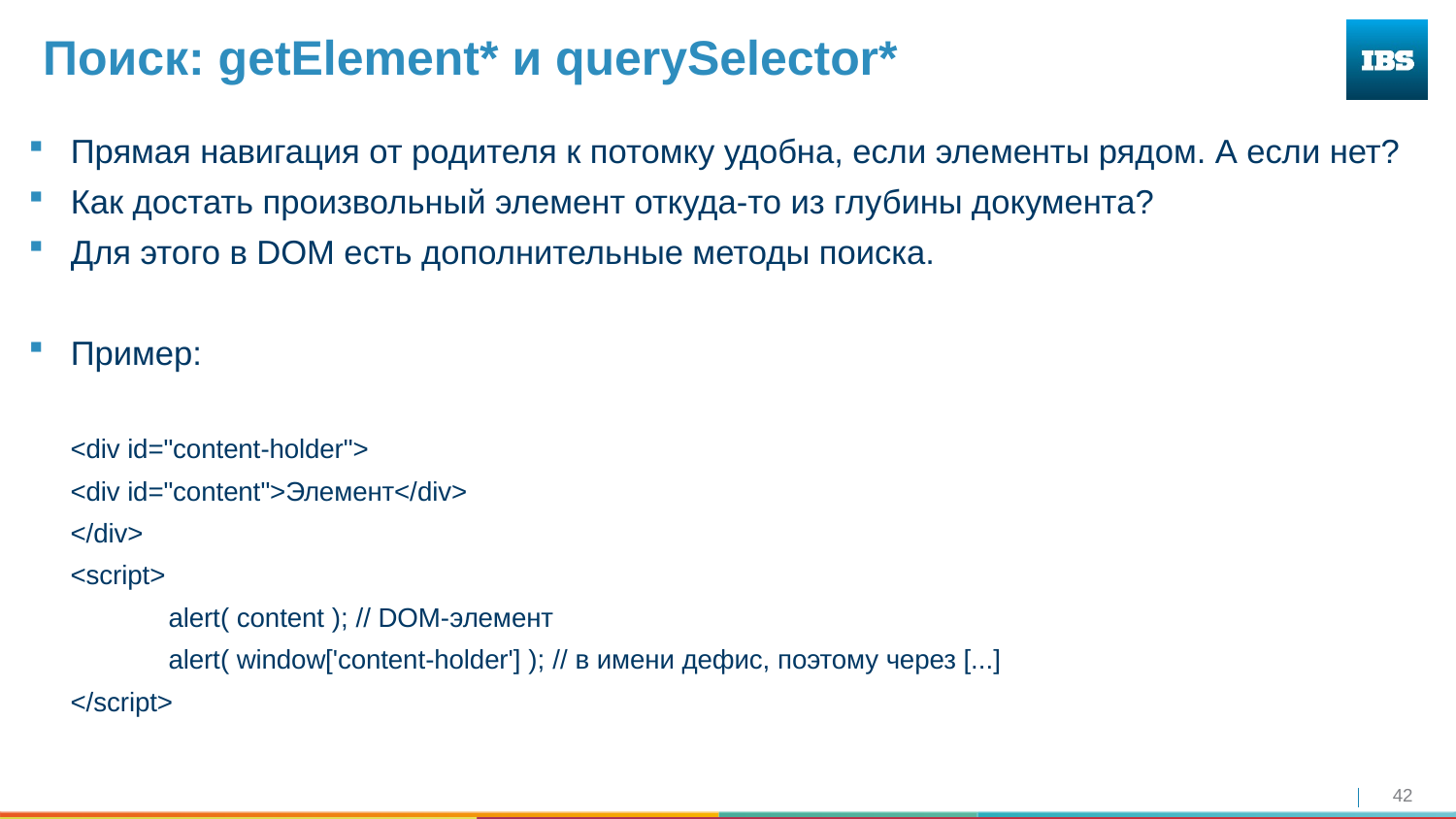

# Поиск: getElement* и querySelector*
Прямая навигация от родителя к потомку удобна, если элементы рядом. А если нет?
Как достать произвольный элемент откуда-то из глубины документа?
Для этого в DOM есть дополнительные методы поиска.

Пример:

<div id="content-holder">
	<div id="content">Элемент</div>
</div>
<script>
             alert( content ); // DOM-элемент
             alert( window['content-holder'] ); // в имени дефис, поэтому через [...]
</script>